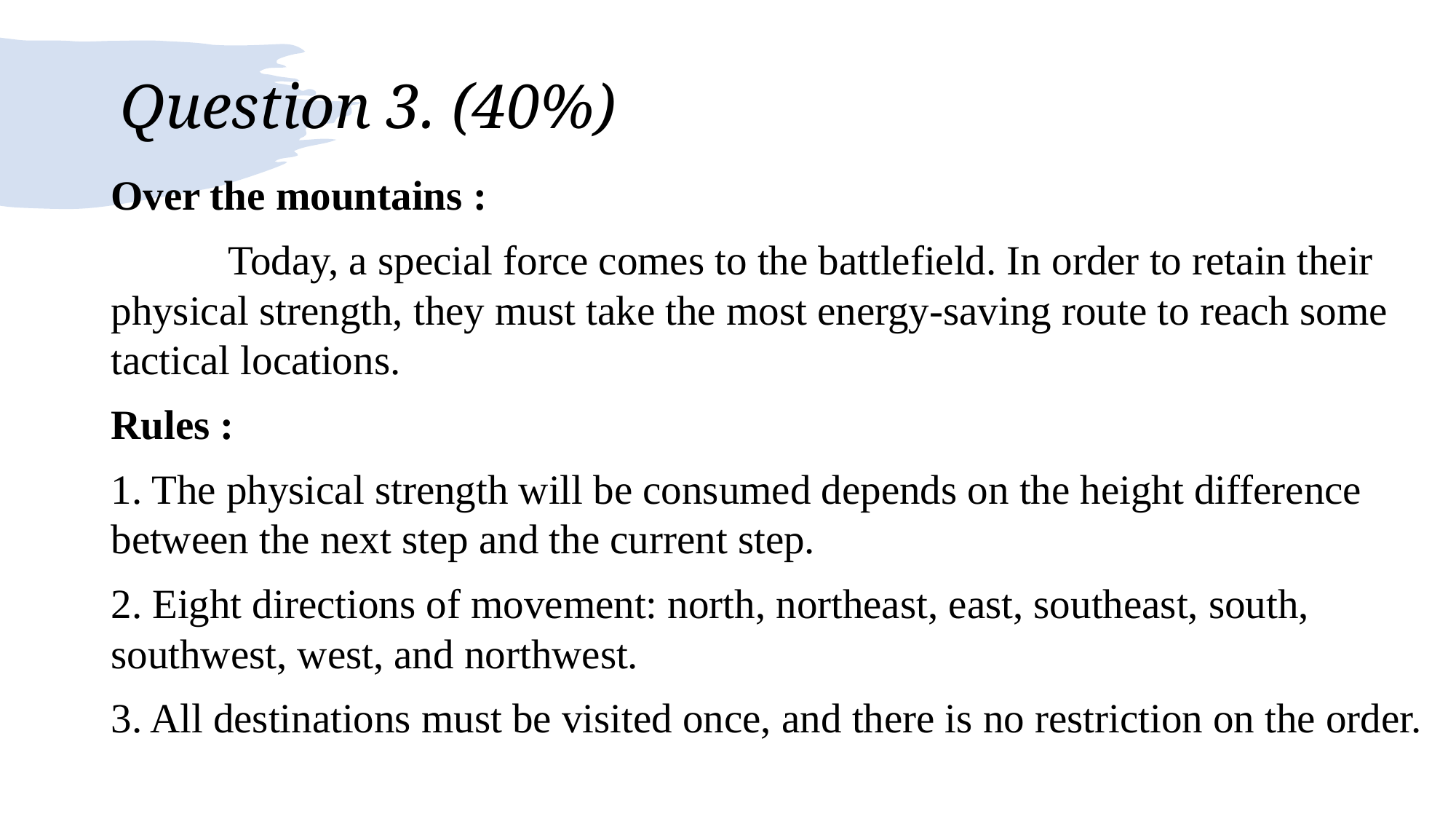

# Question 3. (40%)
Over the mountains :
	 Today, a special force comes to the battlefield. In order to retain their physical strength, they must take the most energy-saving route to reach some tactical locations.
Rules :
1. The physical strength will be consumed depends on the height difference between the next step and the current step.
2. Eight directions of movement: north, northeast, east, southeast, south, southwest, west, and northwest.
3. All destinations must be visited once, and there is no restriction on the order.